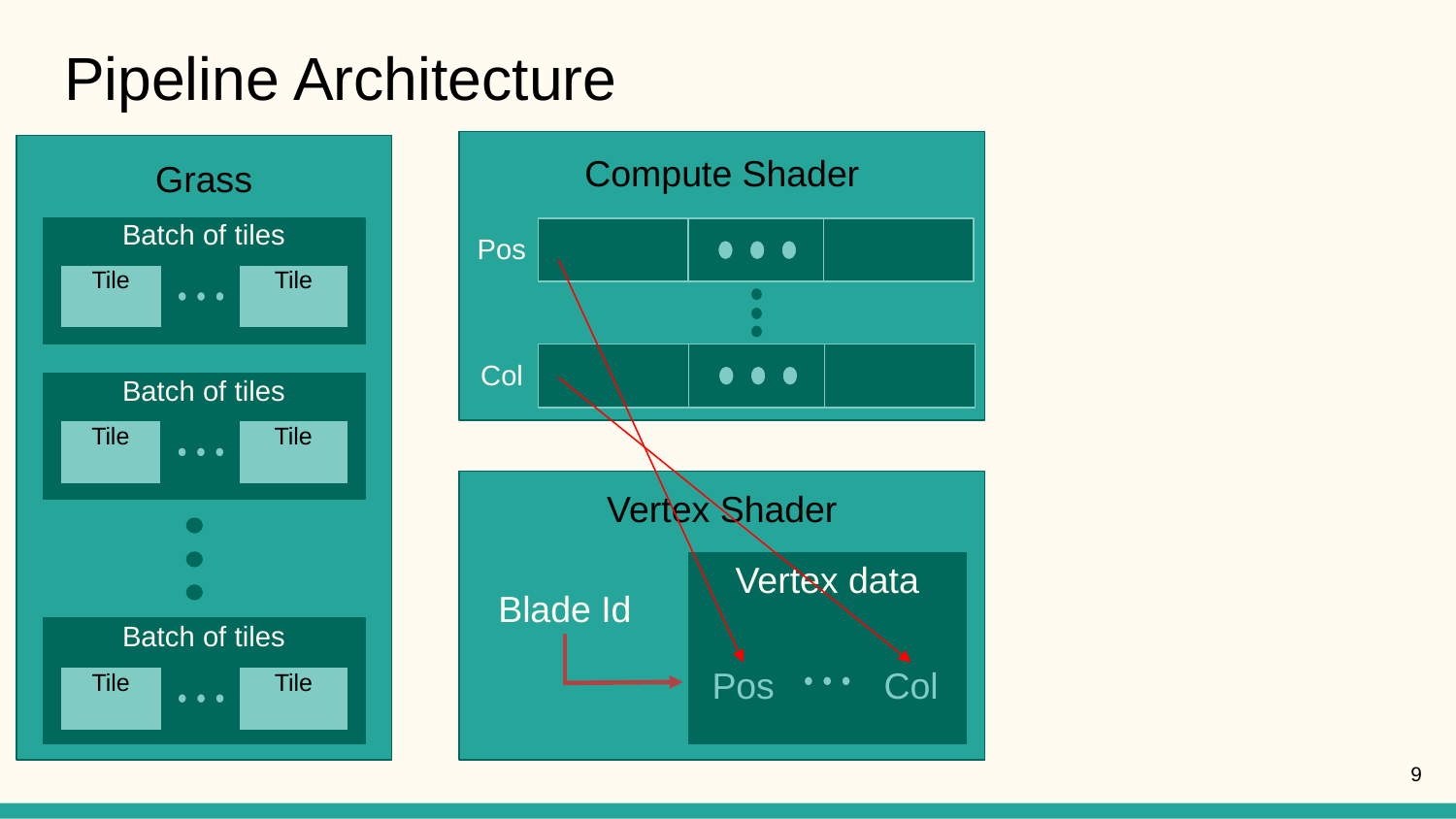

# Pipeline Architecture

Compute Shader
Grass
Batch of tiles

Pos

Tile

Tile

Col

Batch of tiles

Tile

Tile

Vertex Shader

Vertex data

Blade Id

Batch of tiles
Pos
Col

Tile

Tile

9